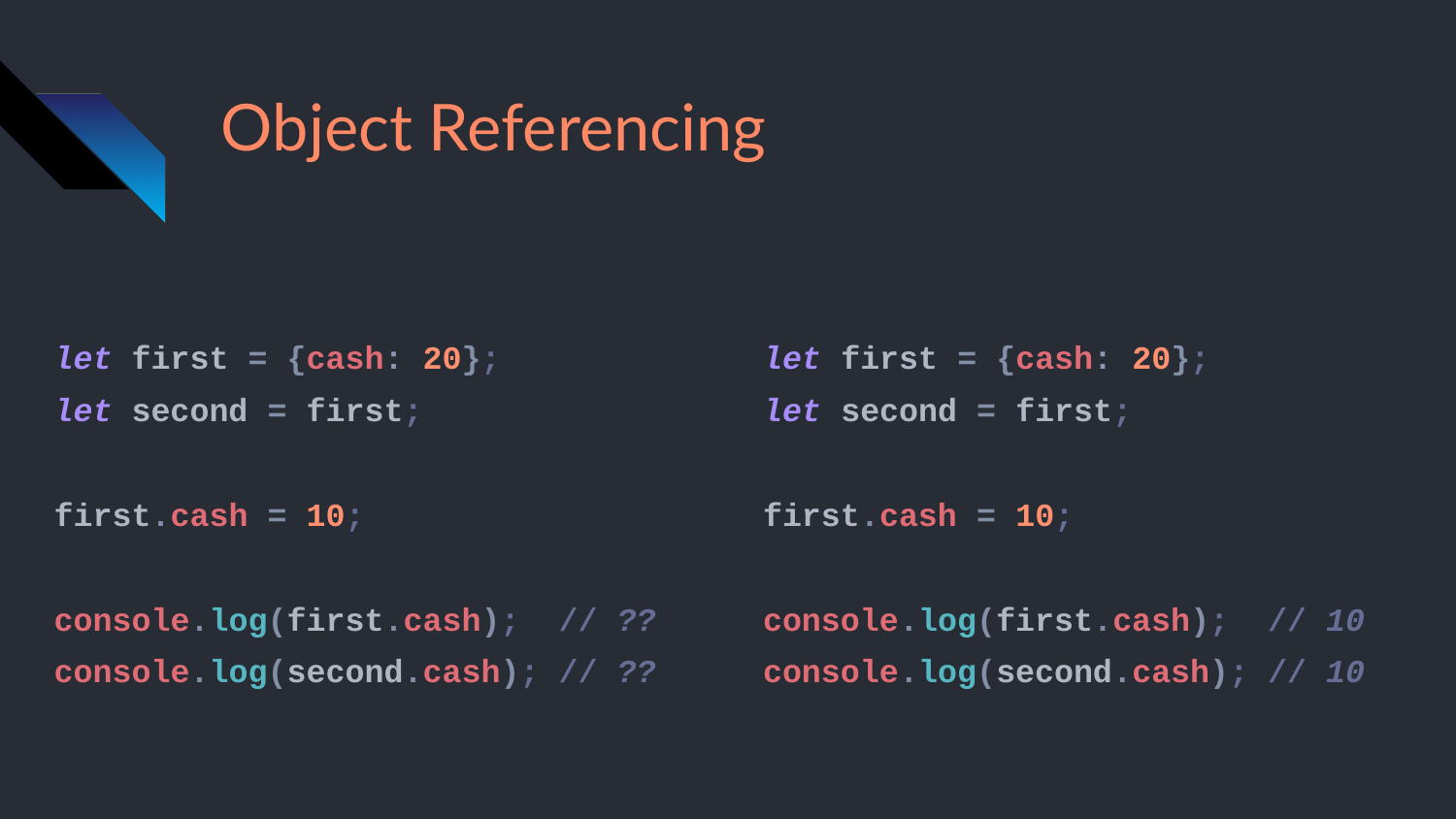

# Object Referencing
let first = {cash: 20};
let second = first;

first.cash = 10;

console.log(first.cash);  // ??
console.log(second.cash); // ??
let first = {cash: 20};
let second = first;

first.cash = 10;

console.log(first.cash);  // 10
console.log(second.cash); // 10